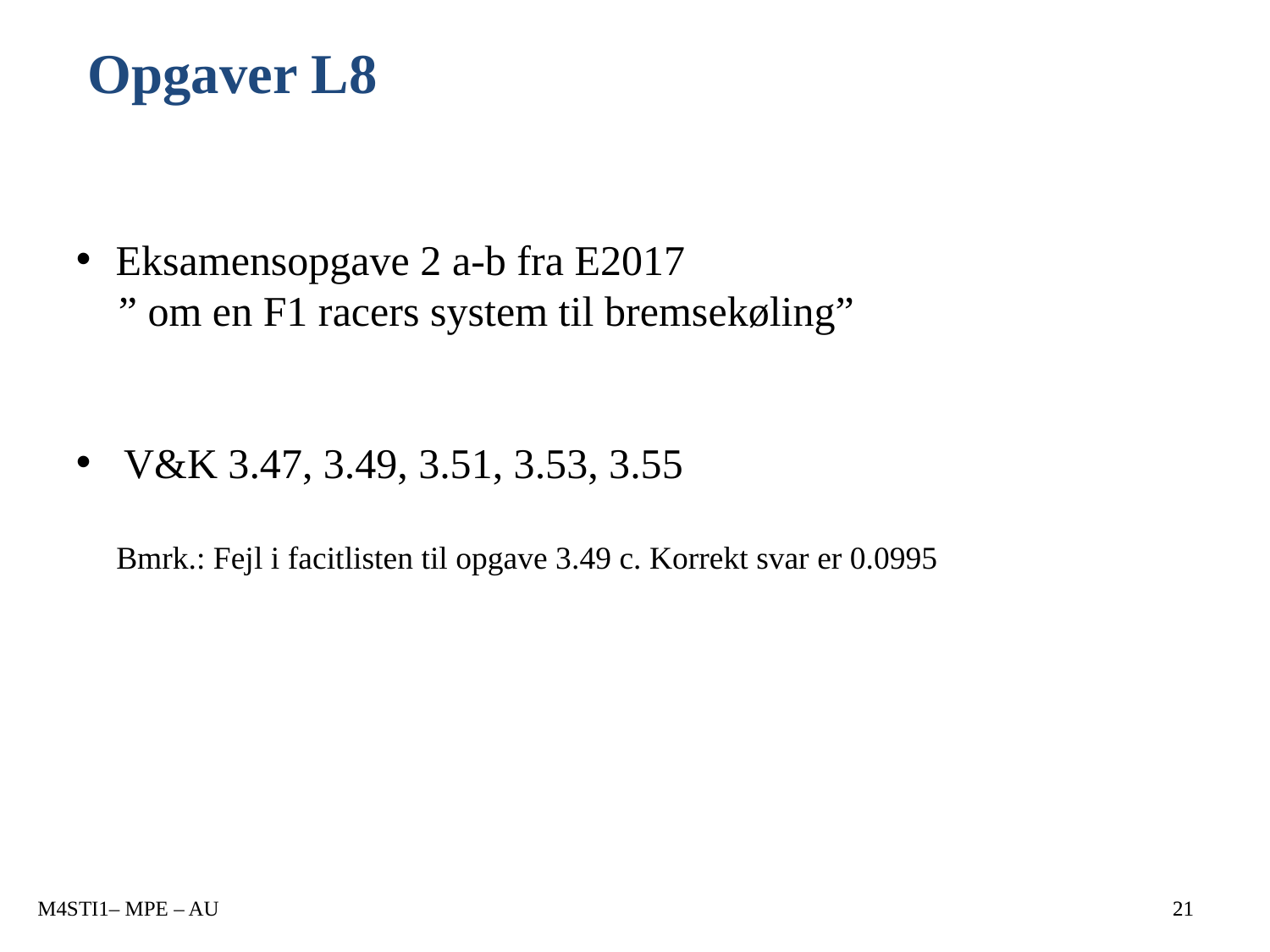

# Opgaver L8

Eksamensopgave 2 a-b fra E2017
    ” om en F1 racers system til bremsekøling”

V&K 3.47, 3.49, 3.51, 3.53, 3.55

     Bmrk.: Fejl i facitlisten til opgave 3.49 c. Korrekt svar er 0.0995
M4STI1– MPE – AU

21
21